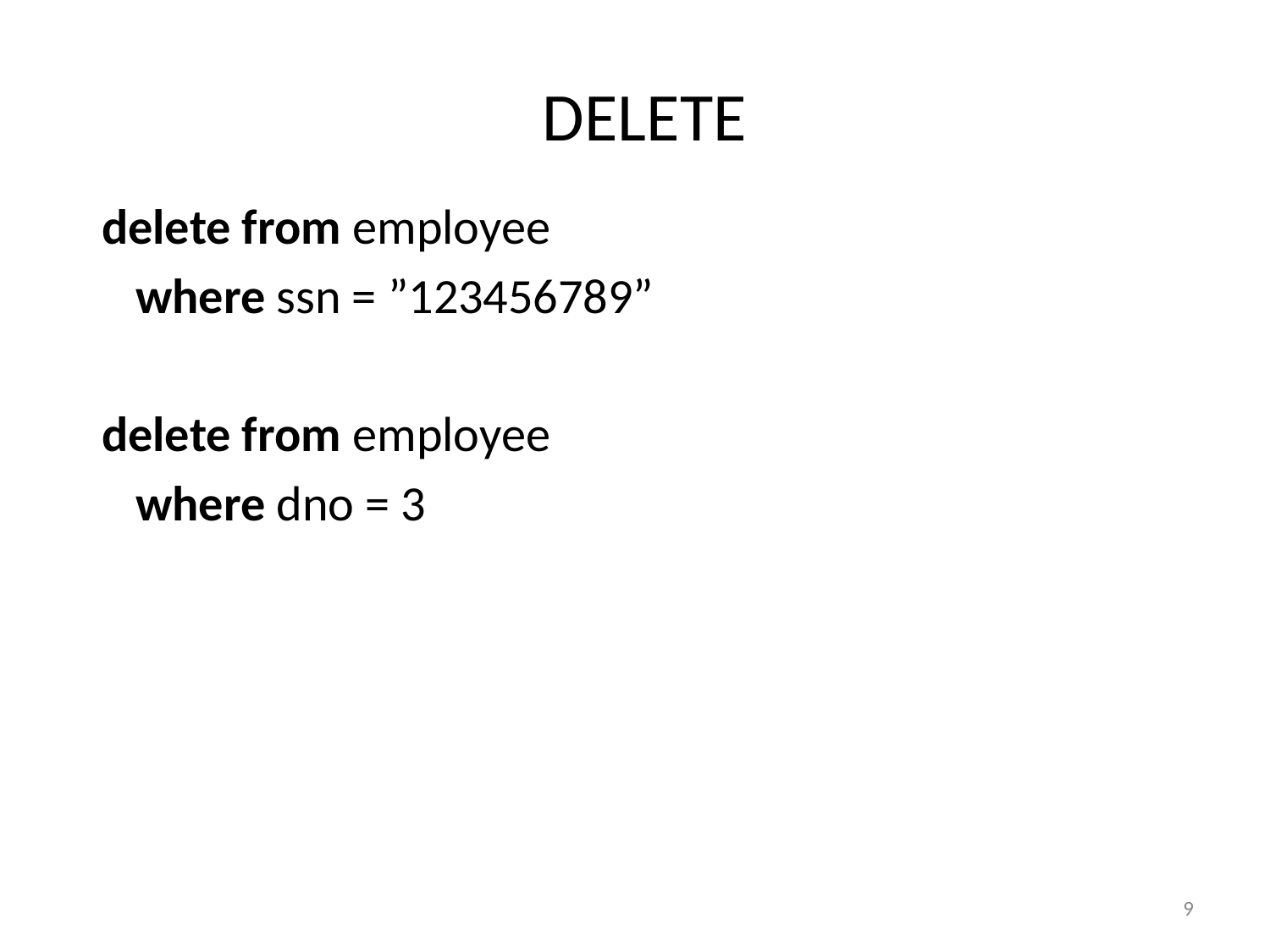

# DELETE
delete from employee
   where ssn = ”123456789”

delete from employee
   where dno = 3

9